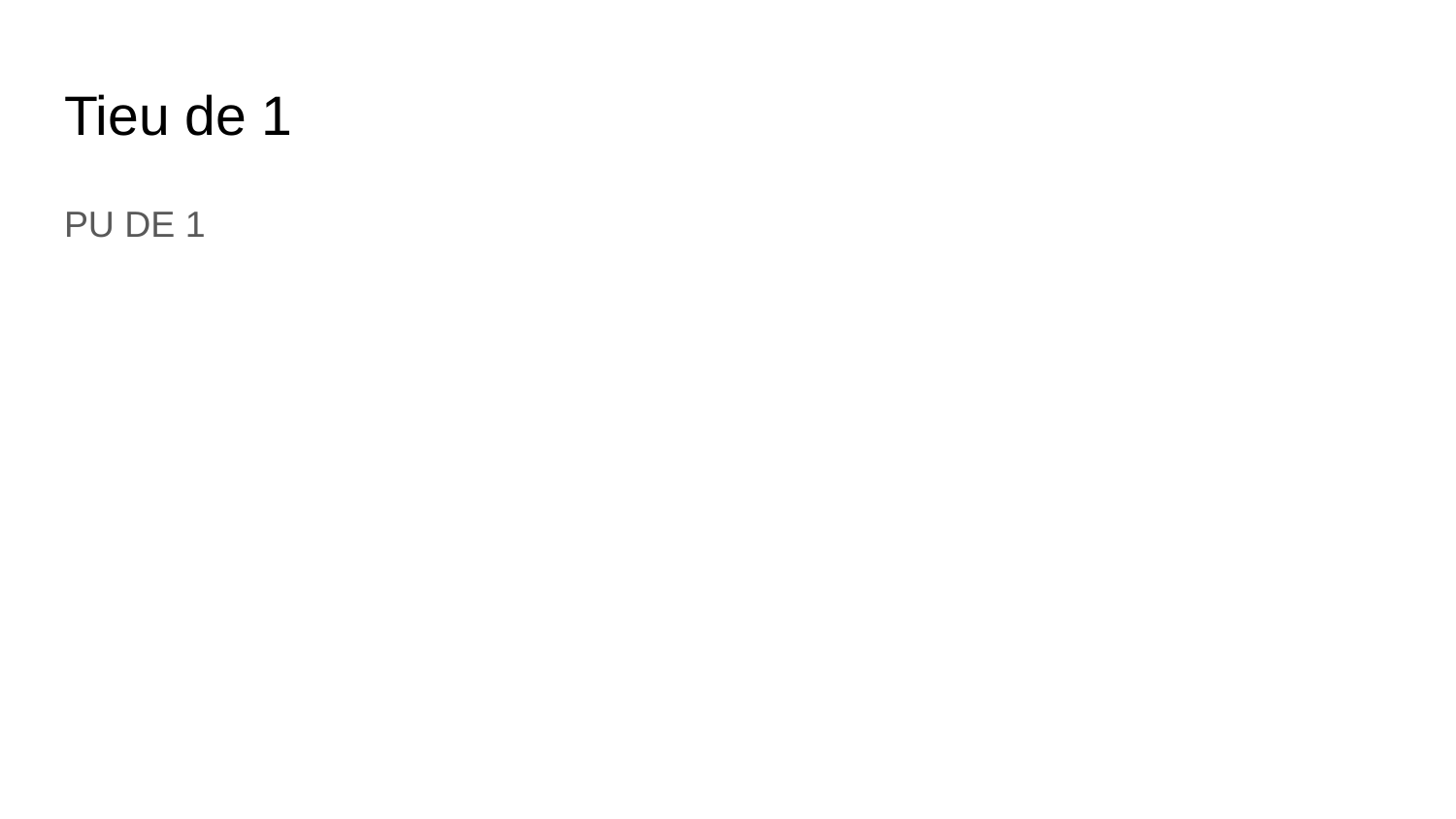

# Tieu de 1
PU DE 1